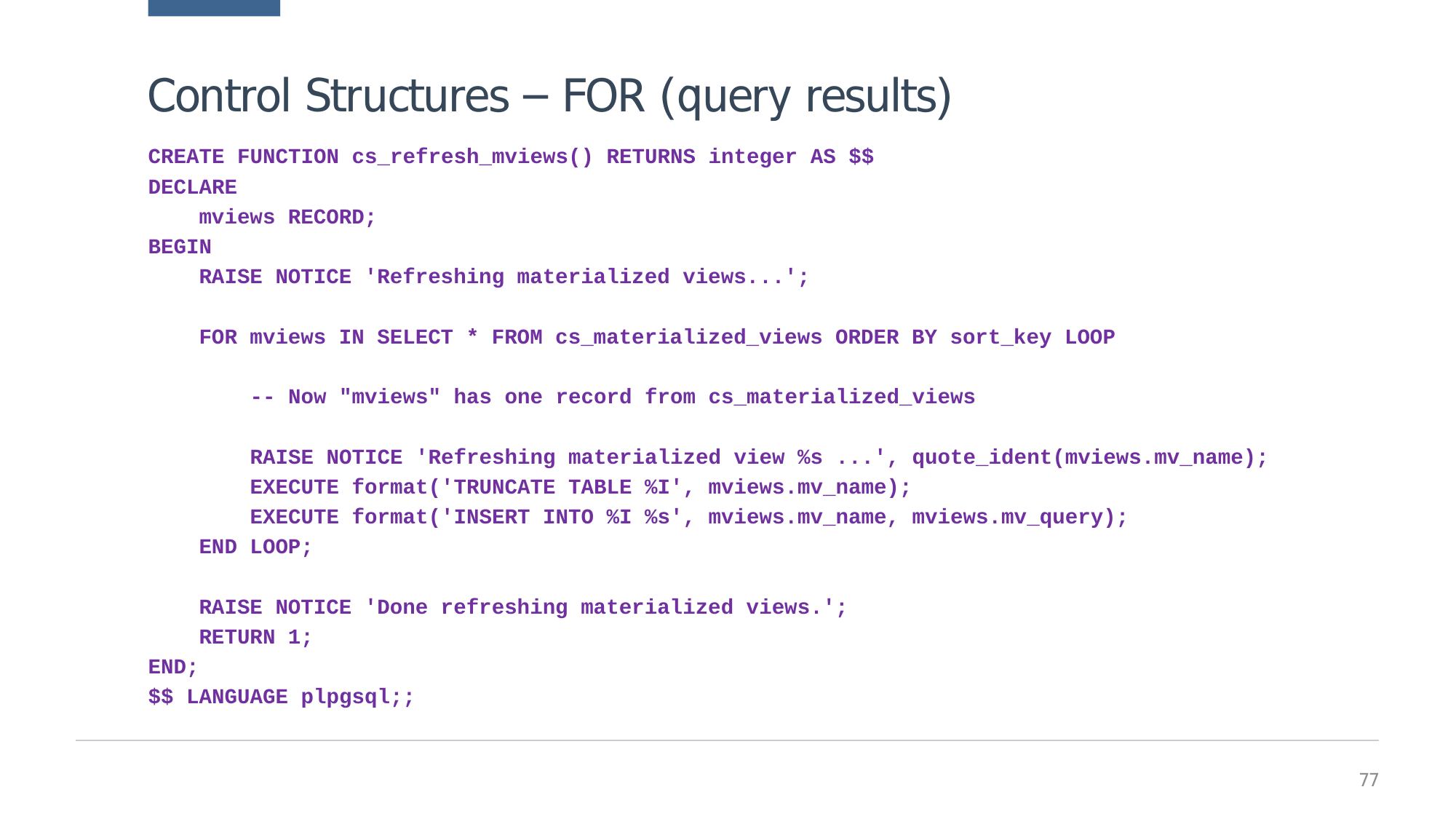

# Control Structures – FOR (query results)
CREATE FUNCTION cs_refresh_mviews() RETURNS integer AS $$
DECLARE
    mviews RECORD;
BEGIN
    RAISE NOTICE 'Refreshing materialized views...';

    FOR mviews IN SELECT * FROM cs_materialized_views ORDER BY sort_key LOOP

        -- Now "mviews" has one record from cs_materialized_views

        RAISE NOTICE 'Refreshing materialized view %s ...', quote_ident(mviews.mv_name);
        EXECUTE format('TRUNCATE TABLE %I', mviews.mv_name);
        EXECUTE format('INSERT INTO %I %s', mviews.mv_name, mviews.mv_query);
    END LOOP;

    RAISE NOTICE 'Done refreshing materialized views.';
    RETURN 1;
END;
$$ LANGUAGE plpgsql;;